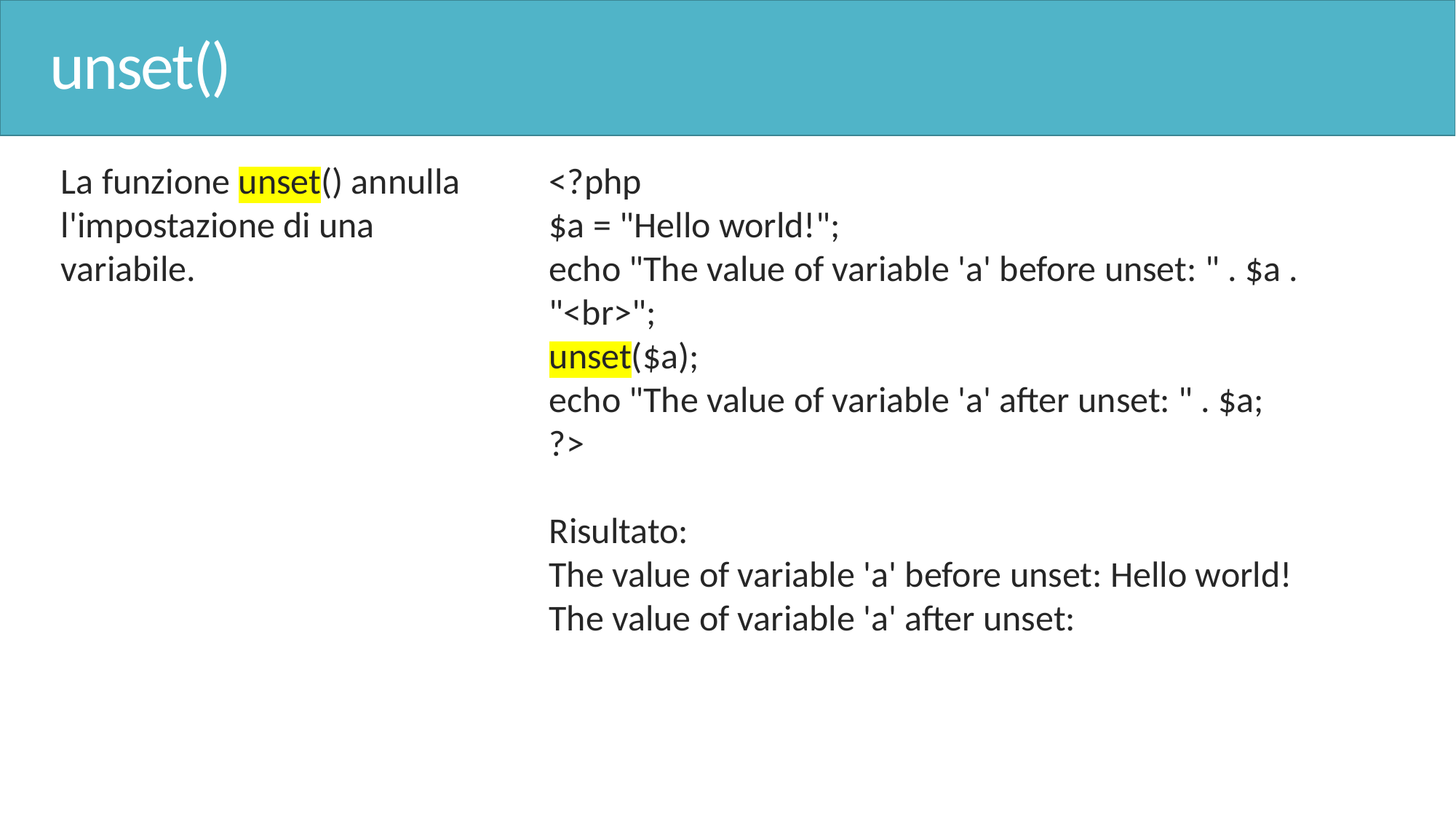

# unset()
La funzione unset() annulla l'impostazione di una variabile.
<?php
$a = "Hello world!";
echo "The value of variable 'a' before unset: " . $a . "<br>";
unset($a);
echo "The value of variable 'a' after unset: " . $a;
?>
Risultato:
The value of variable 'a' before unset: Hello world!
The value of variable 'a' after unset: